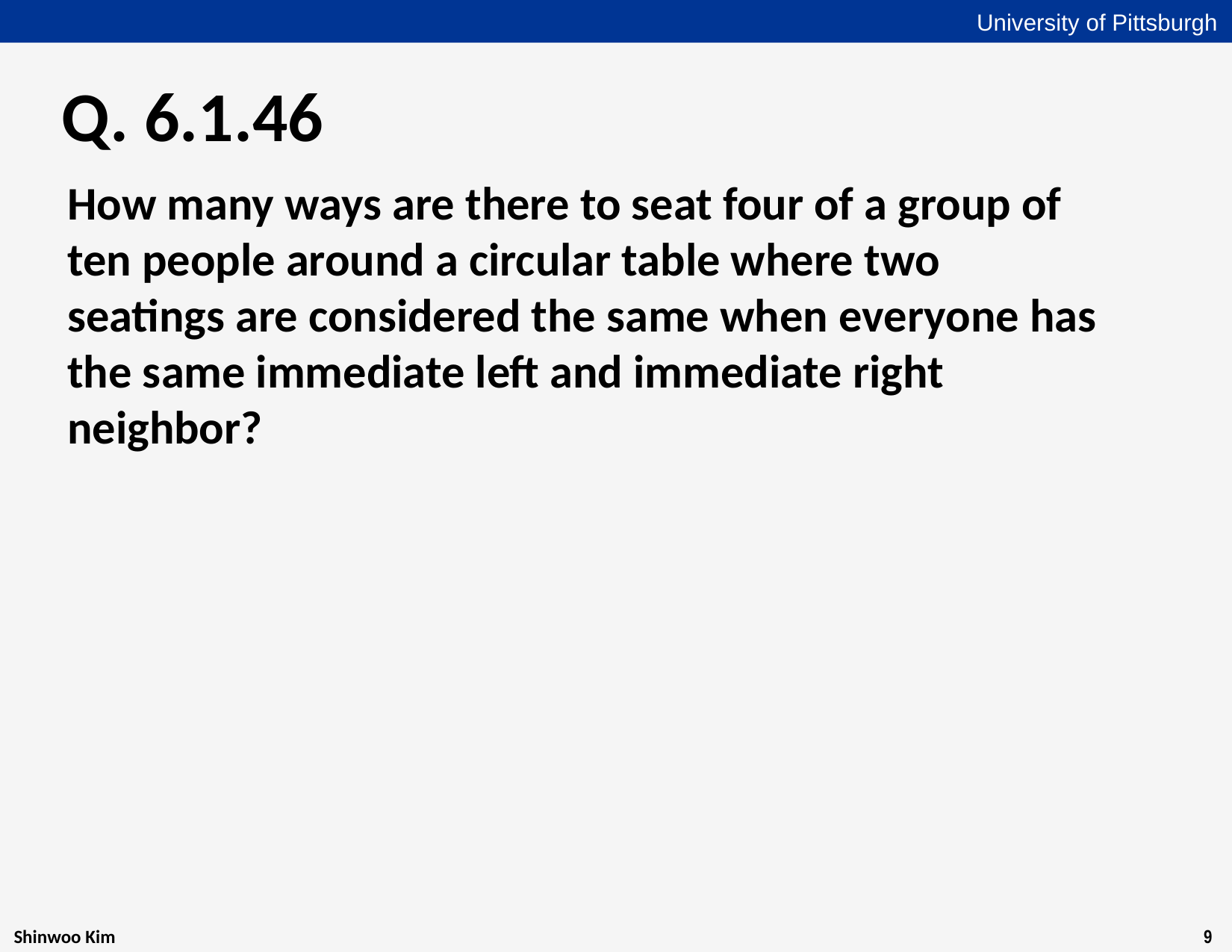

# Q. 6.1.46
How many ways are there to seat four of a group of ten people around a circular table where two seatings are considered the same when everyone has the same immediate left and immediate right neighbor?